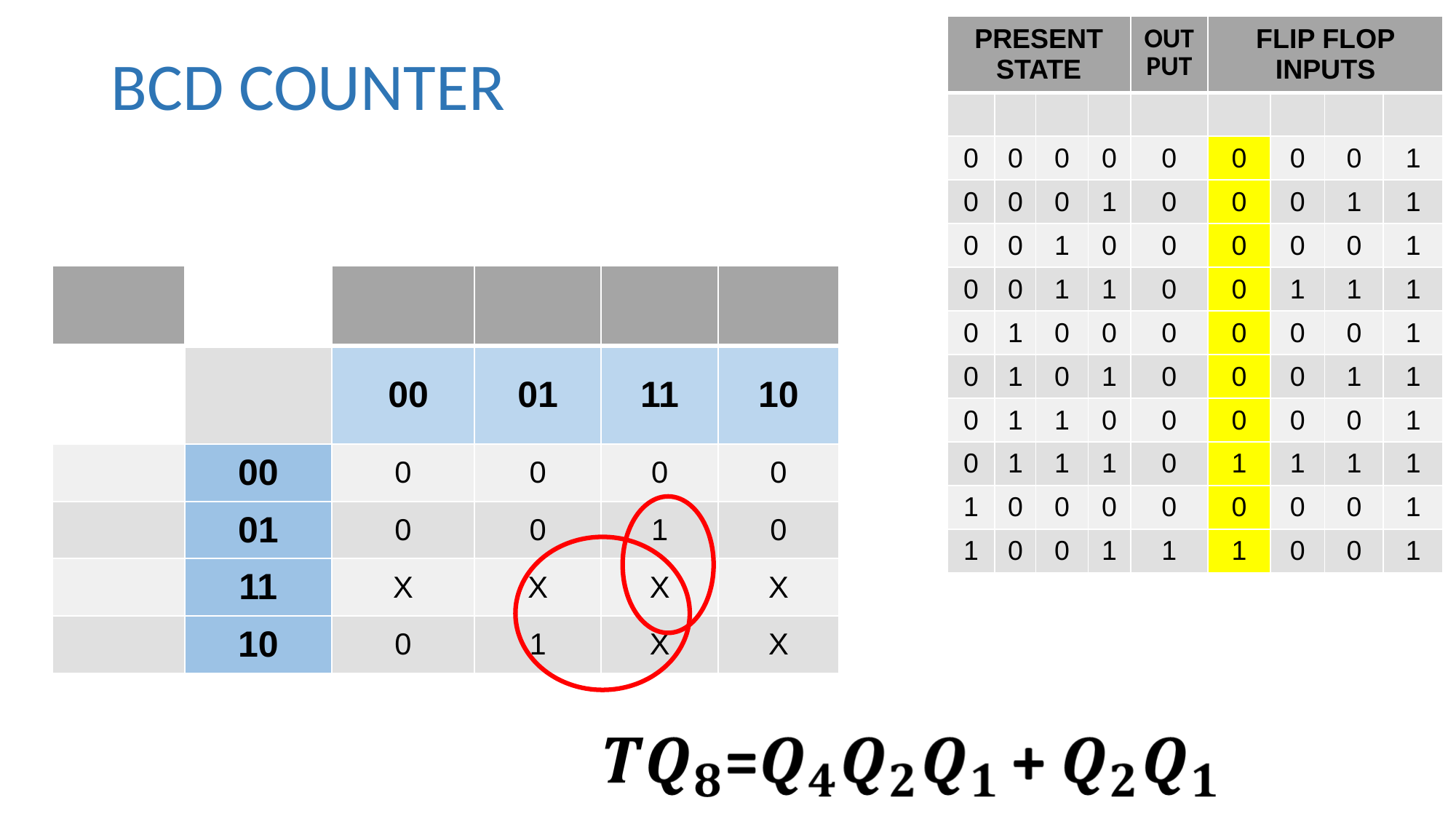

| PRESENT STATE |  |  |  | OUT PUT | FLIP FLOP INPUTS |  |  |  |
| --- | --- | --- | --- | --- | --- | --- | --- | --- |
|  |  |  |  |  |  |  |  |  |
| 0 | 0 | 0 | 0 | 0 | 0 | 0 | 0 | 1 |
| 0 | 0 | 0 | 1 | 0 | 0 | 0 | 1 | 1 |
| 0 | 0 | 1 | 0 | 0 | 0 | 0 | 0 | 1 |
| 0 | 0 | 1 | 1 | 0 | 0 | 1 | 1 | 1 |
| 0 | 1 | 0 | 0 | 0 | 0 | 0 | 0 | 1 |
| 0 | 1 | 0 | 1 | 0 | 0 | 0 | 1 | 1 |
| 0 | 1 | 1 | 0 | 0 | 0 | 0 | 0 | 1 |
| 0 | 1 | 1 | 1 | 0 | 1 | 1 | 1 | 1 |
| 1 | 0 | 0 | 0 | 0 | 0 | 0 | 0 | 1 |
| 1 | 0 | 0 | 1 | 1 | 1 | 0 | 0 | 1 |
# BCD COUNTER
|  |  |  |  |  |  |
| --- | --- | --- | --- | --- | --- |
|  |  | 00 | 01 | 11 | 10 |
|  | 00 | 0 | 0 | 0 | 0 |
|  | 01 | 0 | 0 | 1 | 0 |
|  | 11 | X | X | X | X |
|  | 10 | 0 | 1 | X | X |